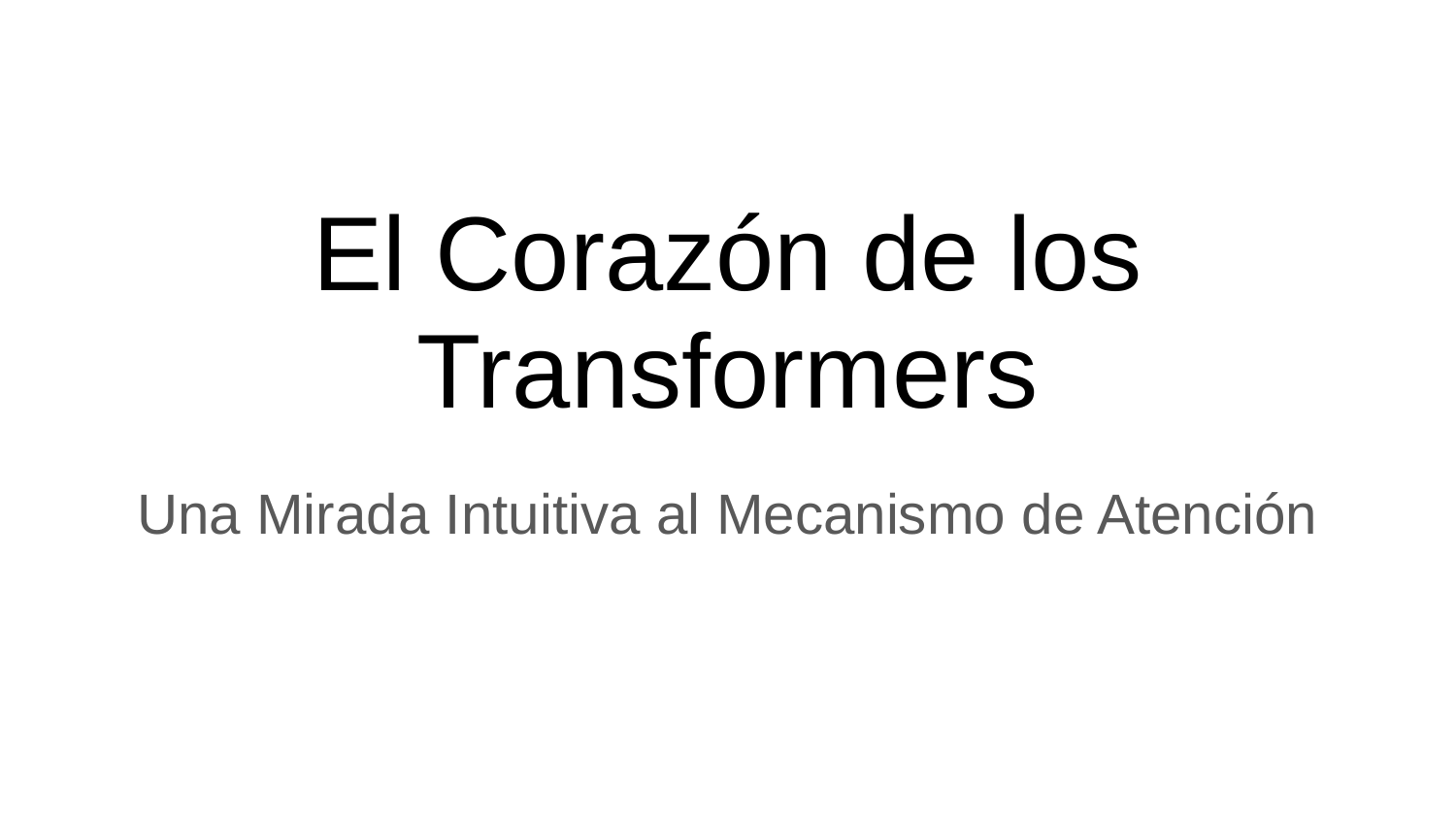

# El Corazón de los Transformers
Una Mirada Intuitiva al Mecanismo de Atención